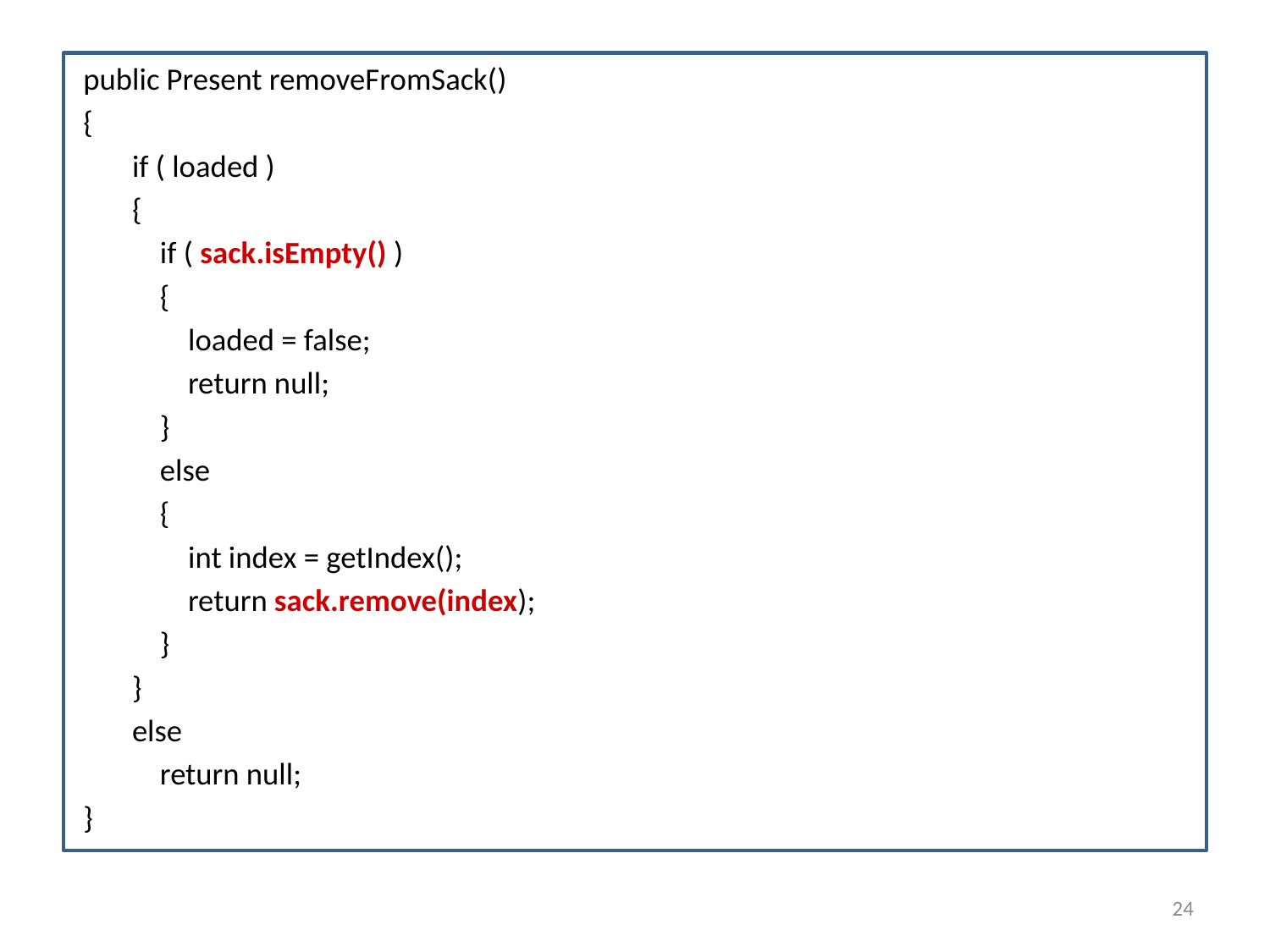

public Present removeFromSack()
 {
        if ( loaded )
        {
            if ( sack.isEmpty() )
            {
                loaded = false;
                return null;
            }
            else
            {
                int index = getIndex();
                return sack.remove(index);
            }
        }
        else
            return null;
 }
24